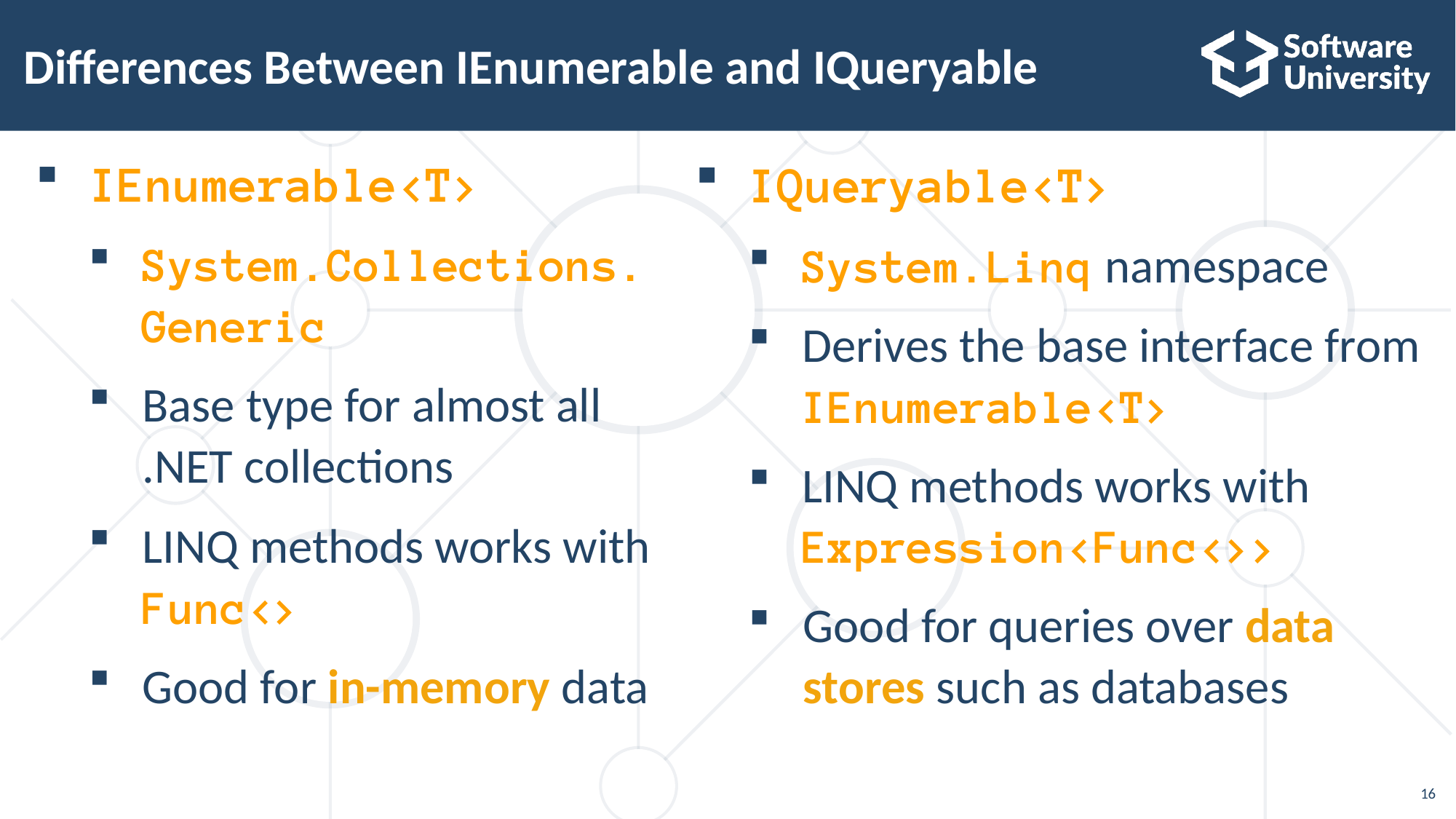

# Differences Between IEnumerable and IQueryable
 IEnumerable<T>
 System.Collections.
 Generic
 Base type for almost all
 .NET collections
 LINQ methods works with
 Func<>
 Good for in-memory data
 IQueryable<T>
 System.Linq namespace
 Derives the base interface from
 IEnumerable<T>
 LINQ methods works with
 Expression<Func<>>
   Good for queries over data
   stores such as databases
16